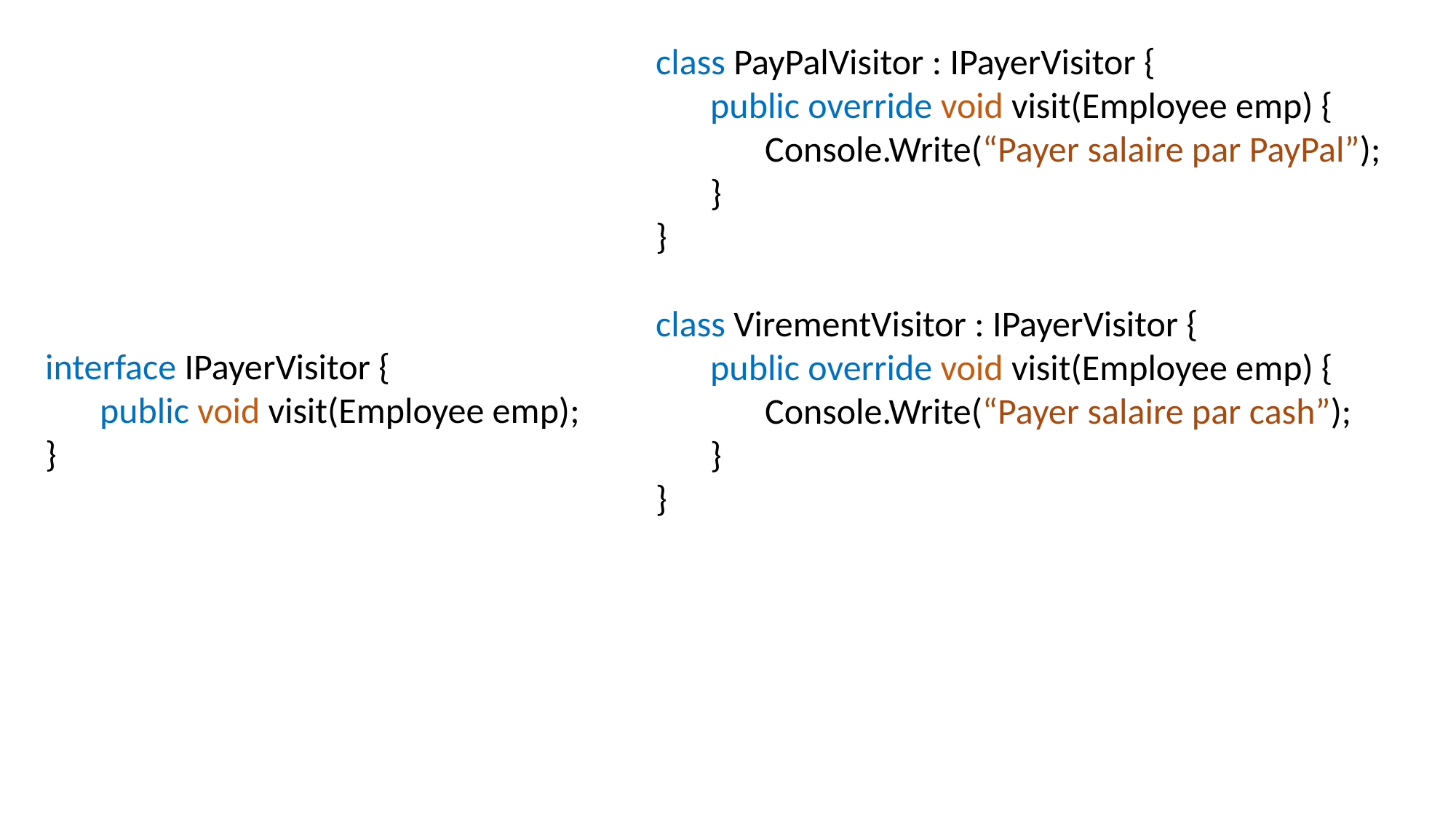

class PayPalVisitor : IPayerVisitor {
public override void visit(Employee emp) {
Console.Write(“Payer salaire par PayPal”);
}
}

class VirementVisitor : IPayerVisitor {
public override void visit(Employee emp) {
Console.Write(“Payer salaire par cash”);
}
}

interface IPayerVisitor {
public void visit(Employee emp);
}